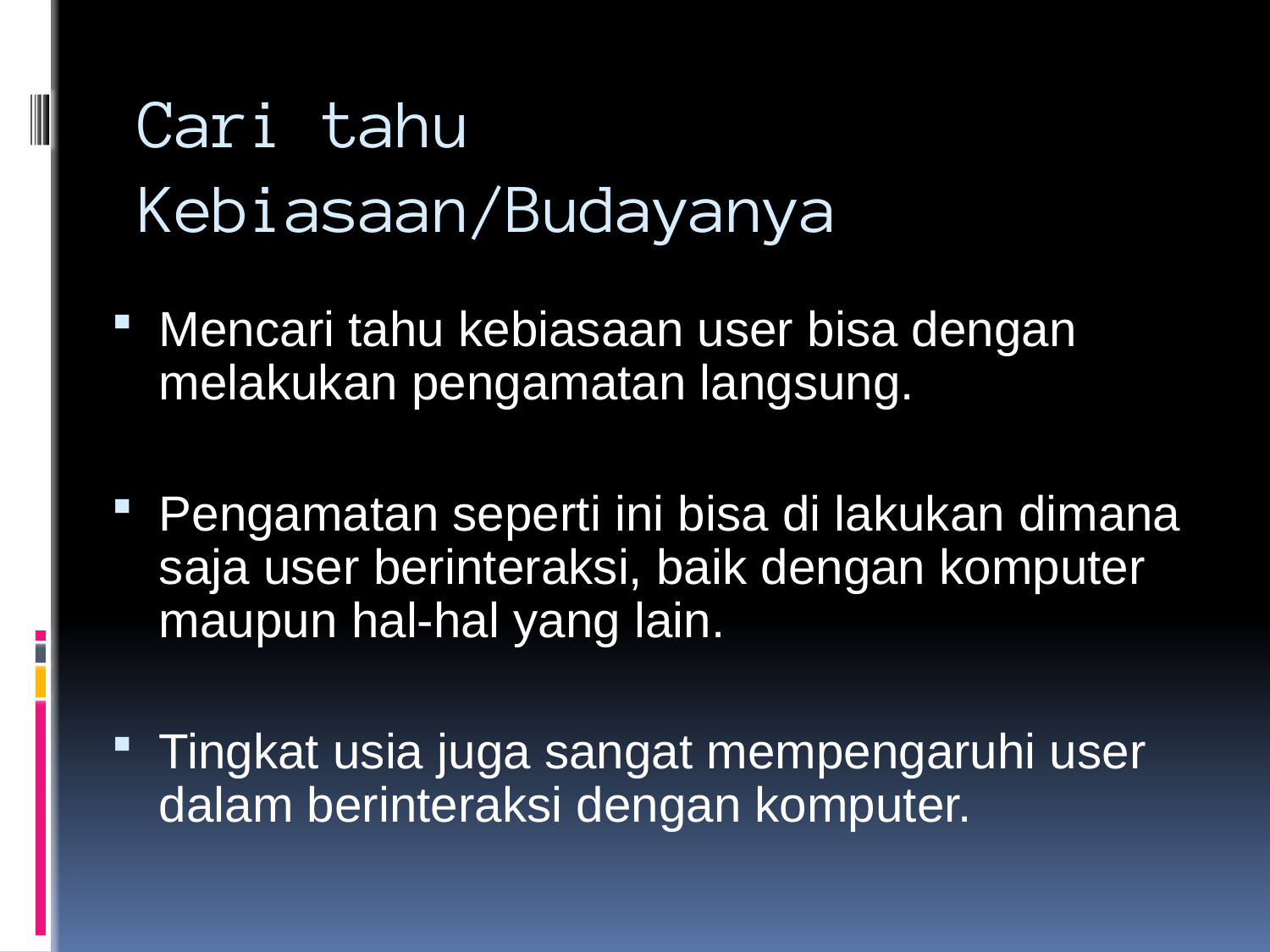

# Cari tahu Kebiasaan/Budayanya
Mencari tahu kebiasaan user bisa dengan melakukan pengamatan langsung.

Pengamatan seperti ini bisa di lakukan dimana saja user berinteraksi, baik dengan komputer maupun hal-hal yang lain.

Tingkat usia juga sangat mempengaruhi user dalam berinteraksi dengan komputer.